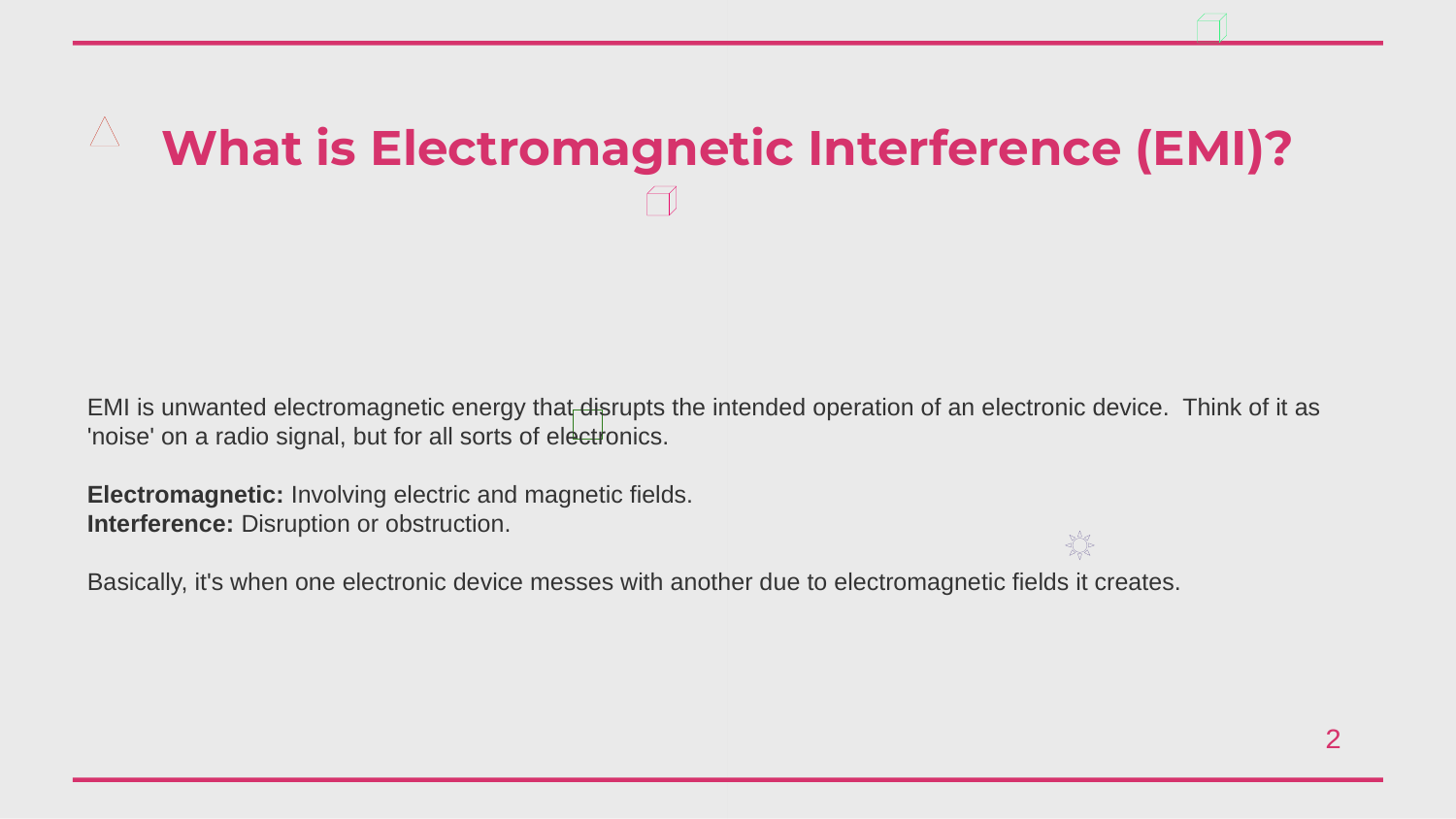

What is Electromagnetic Interference (EMI)?

EMI is unwanted electromagnetic energy that disrupts the intended operation of an electronic device.  Think of it as 'noise' on a radio signal, but for all sorts of electronics.

Electromagnetic: Involving electric and magnetic fields.
Interference: Disruption or obstruction.

Basically, it's when one electronic device messes with another due to electromagnetic fields it creates.

2